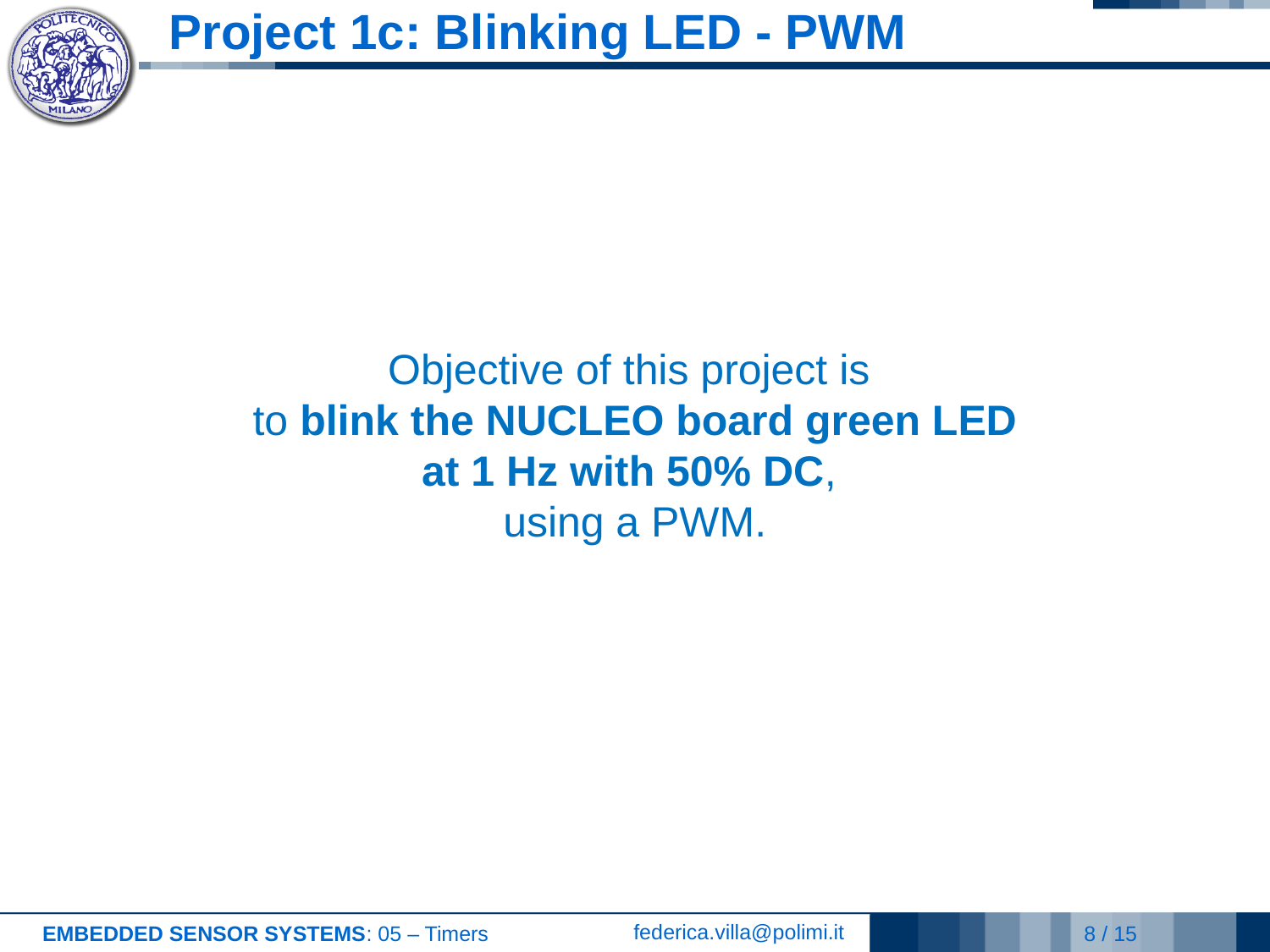

# Project 1c: Blinking LED - PWM
Objective of this project is
to blink the NUCLEO board green LED at 1 Hz with 50% DC,
using a PWM.